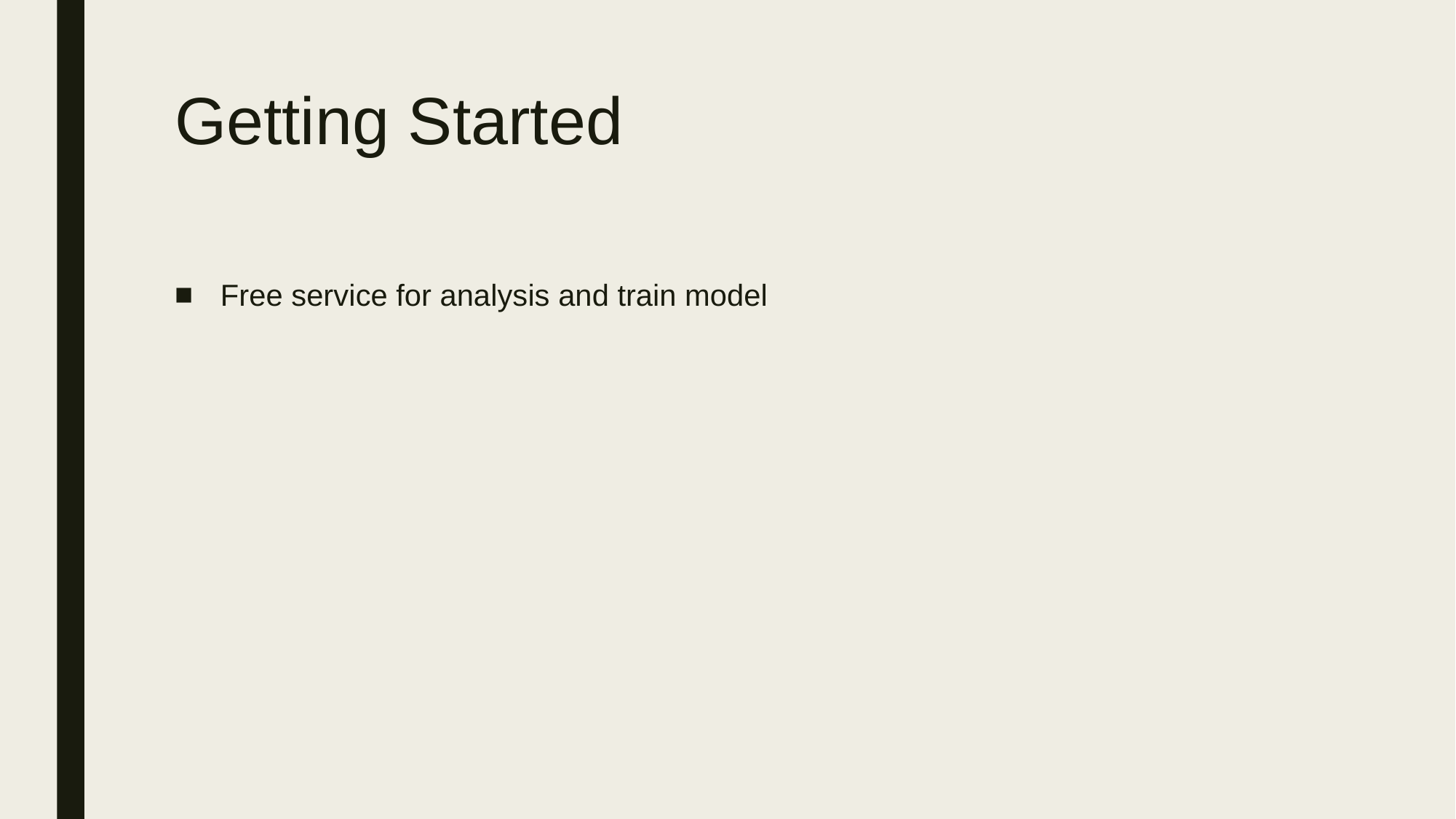

# Getting Started
Free service for analysis and train model